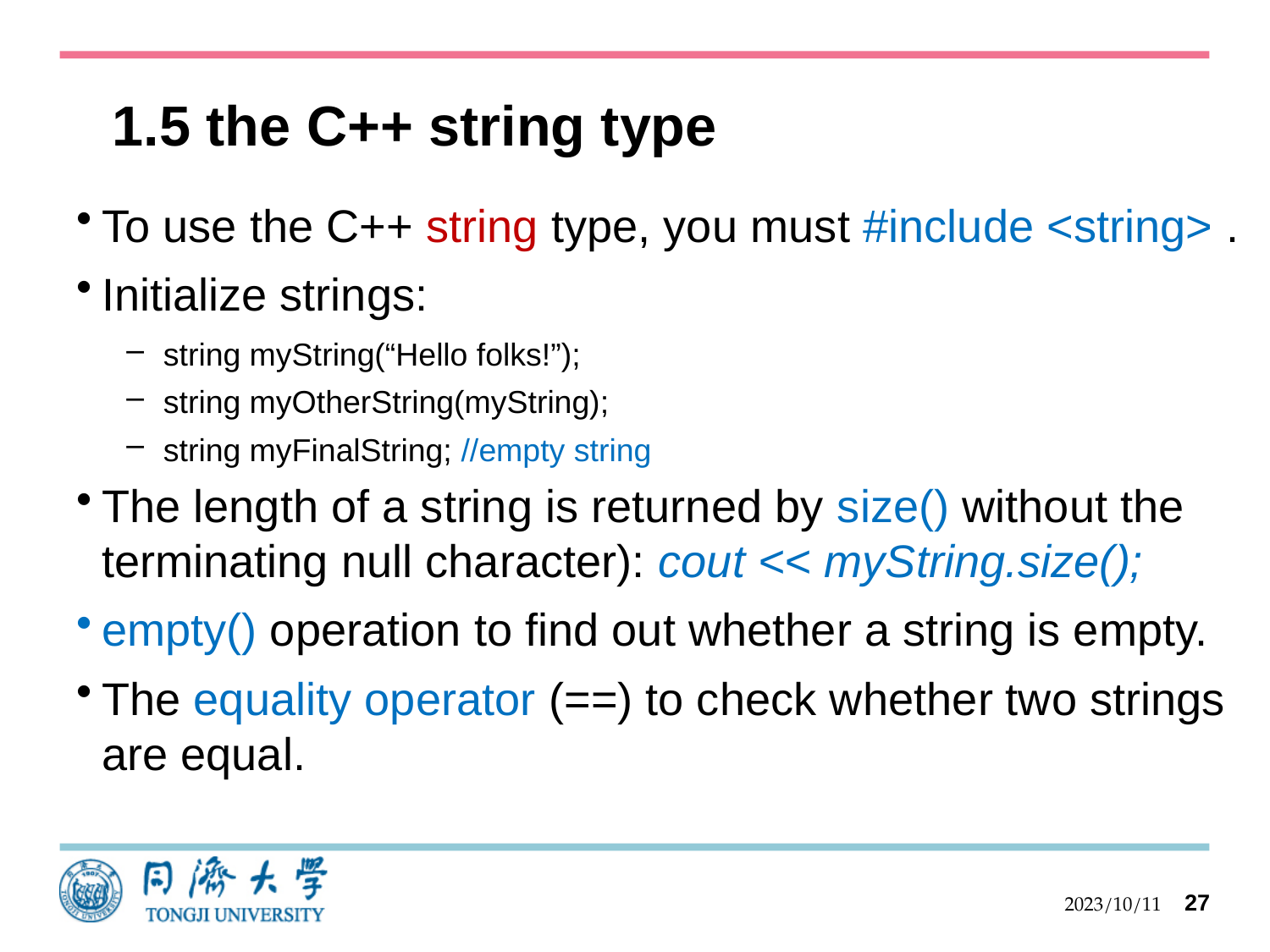

# 1.5 the C++ string type
To use the C++ string type, you must #include <string> .
Initialize strings:
string myString(“Hello folks!”);
string myOtherString(myString);
string myFinalString; //empty string
The length of a string is returned by size() without the terminating null character): cout << myString.size();
empty() operation to find out whether a string is empty.
The equality operator (==) to check whether two strings are equal.
2023/10/11
27